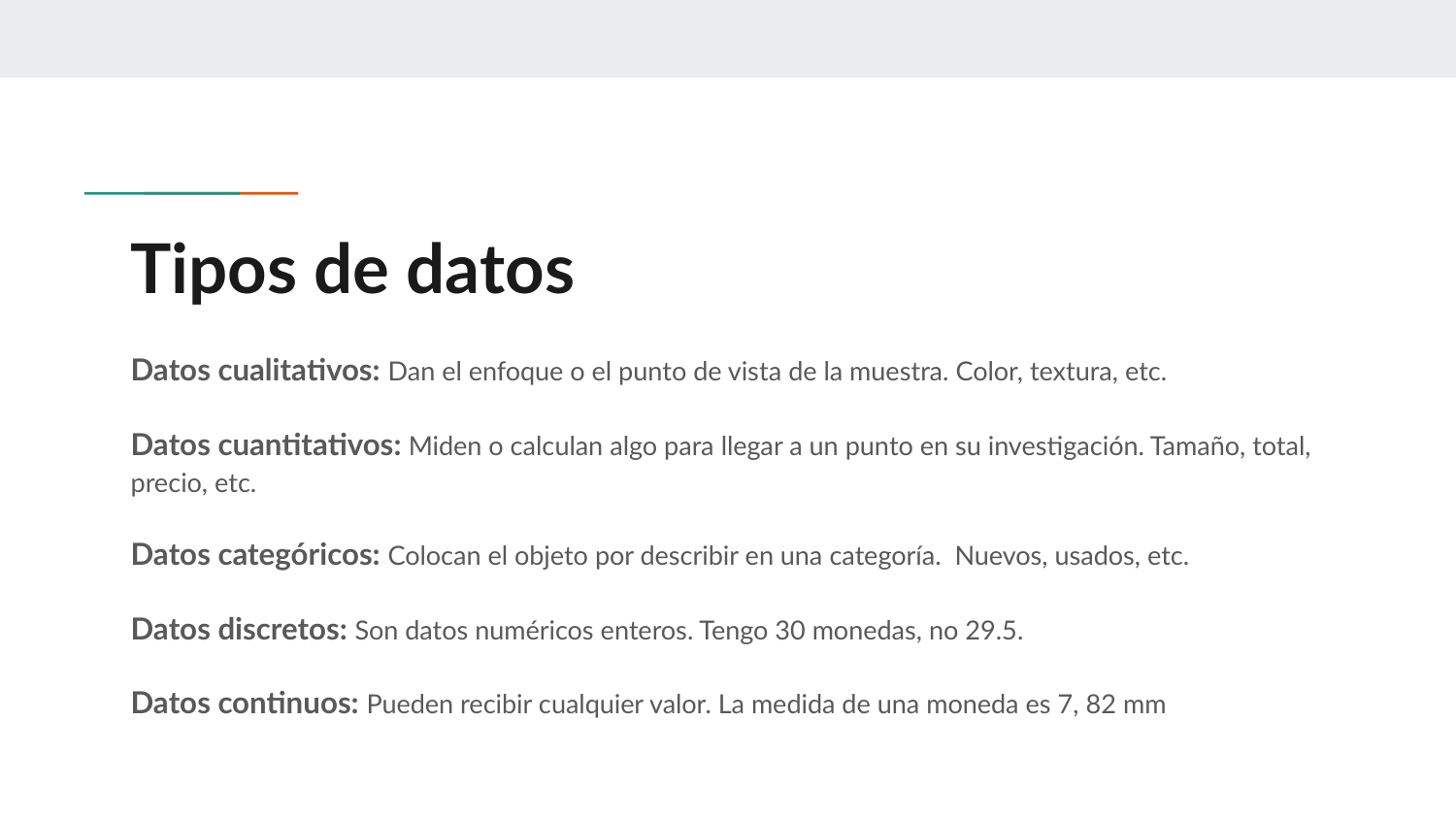

# Tipos de datos
Datos cualitativos: Dan el enfoque o el punto de vista de la muestra. Color, textura, etc.
Datos cuantitativos: Miden o calculan algo para llegar a un punto en su investigación. Tamaño, total, precio, etc.
Datos categóricos: Colocan el objeto por describir en una categoría.  Nuevos, usados, etc.
Datos discretos: Son datos numéricos enteros. Tengo 30 monedas, no 29.5.
Datos continuos: Pueden recibir cualquier valor. La medida de una moneda es 7, 82 mm